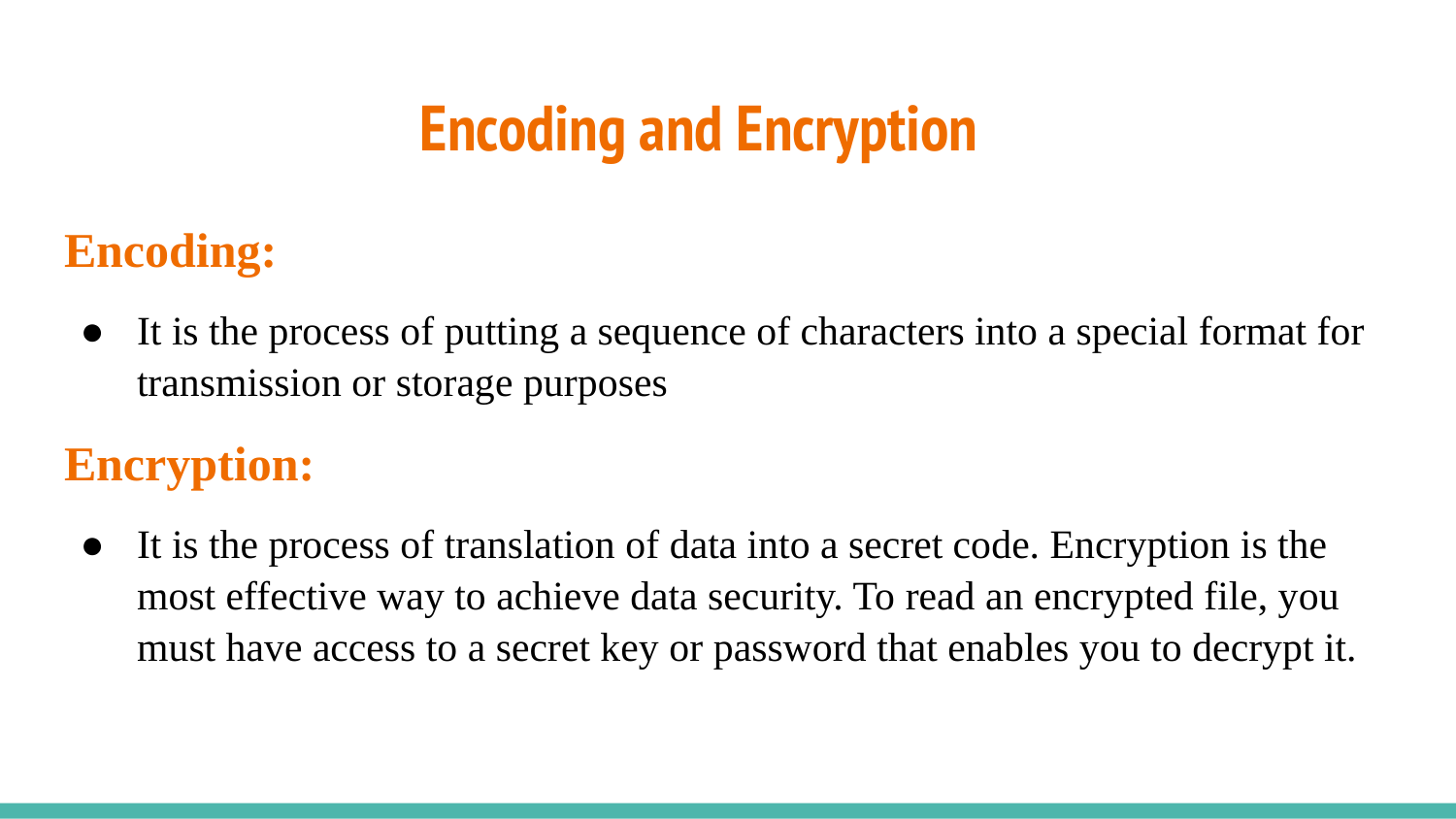

# Encoding and Encryption
Encoding:
It is the process of putting a sequence of characters into a special format for transmission or storage purposes
Encryption:
It is the process of translation of data into a secret code. Encryption is the most effective way to achieve data security. To read an encrypted file, you must have access to a secret key or password that enables you to decrypt it.